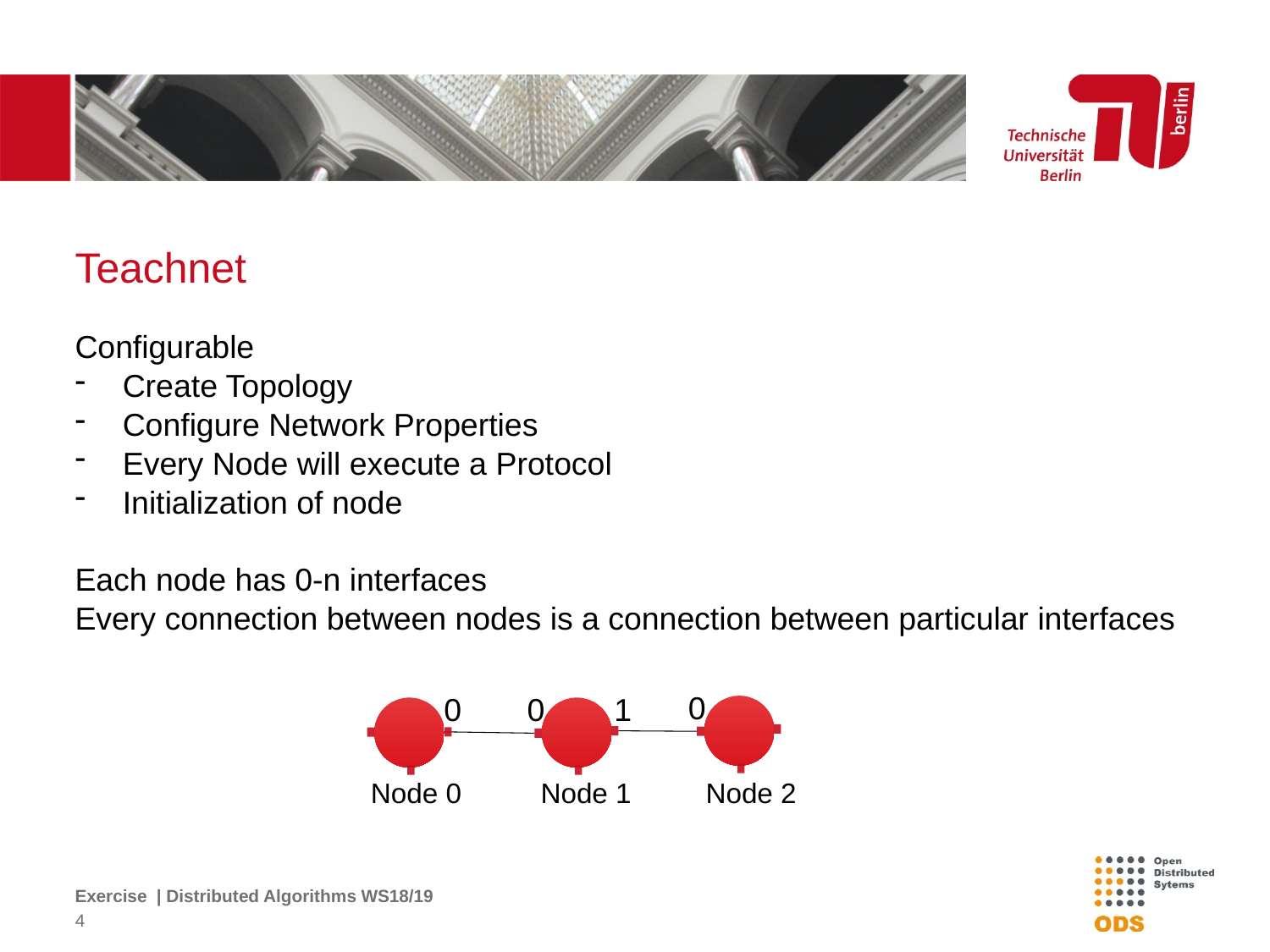

# Teachnet
Configurable
Create Topology
Configure Network Properties
Every Node will execute a Protocol
Initialization of node

Each node has 0-n interfaces
Every connection between nodes is a connection between particular interfaces

0
0
0
1

Node 0
Node 2
Node 1
Exercise  | Distributed Algorithms WS18/19
4